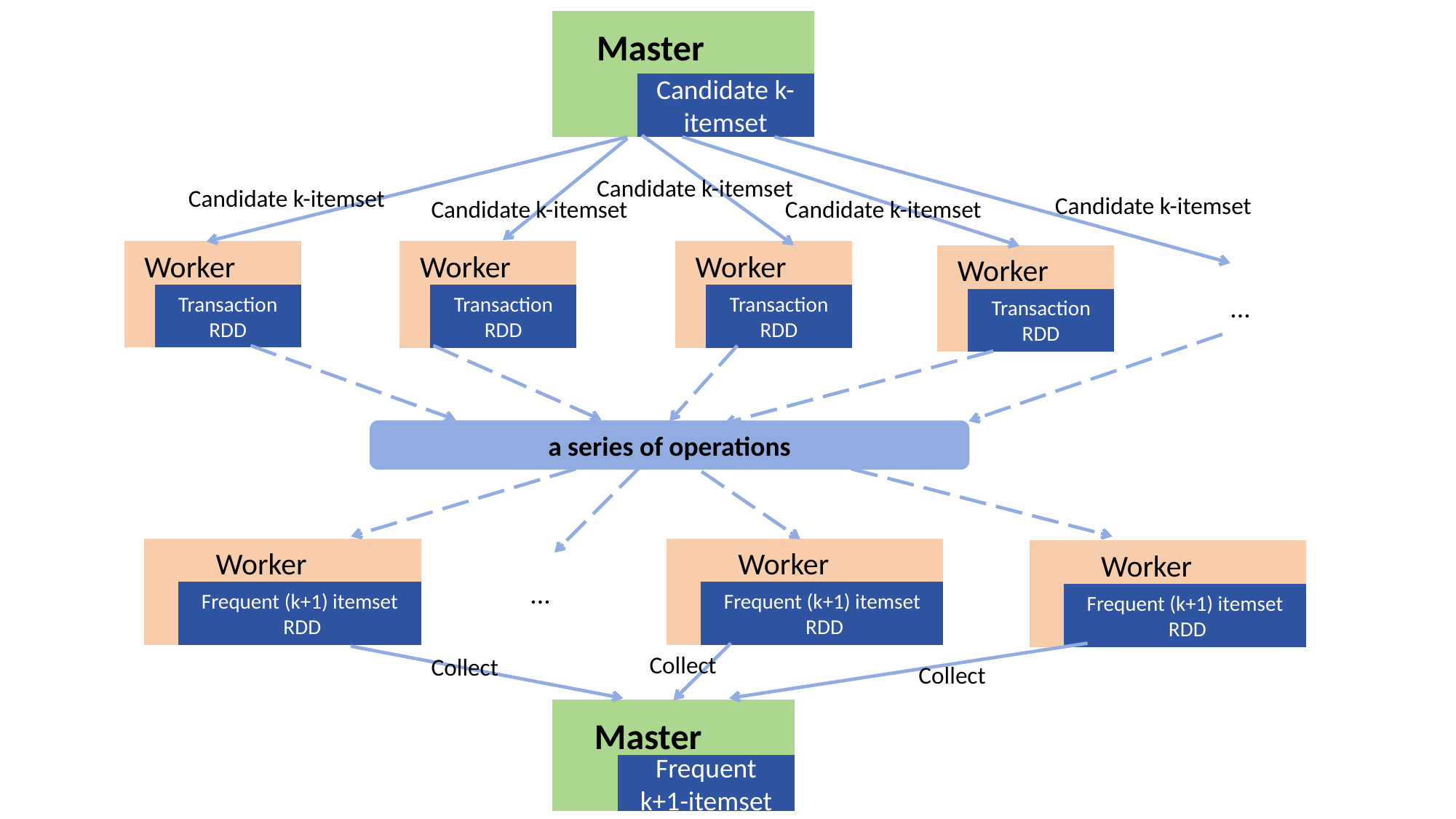

Master
Candidate k-itemset
Candidate k-itemset

Candidate k-itemset

Candidate k-itemset

Candidate k-itemset

Candidate k-itemset

   Worker

Transaction RDD
   Worker

Transaction RDD
   Worker

Transaction RDD
   Worker

Transaction RDD
...
a series of operations
   Worker

Frequent (k+1) itemset
 RDD
   Worker

Frequent (k+1) itemset
 RDD
   Worker

Frequent (k+1) itemset
 RDD
...
Collect

Collect

Collect

Master
Frequent k+1-itemset